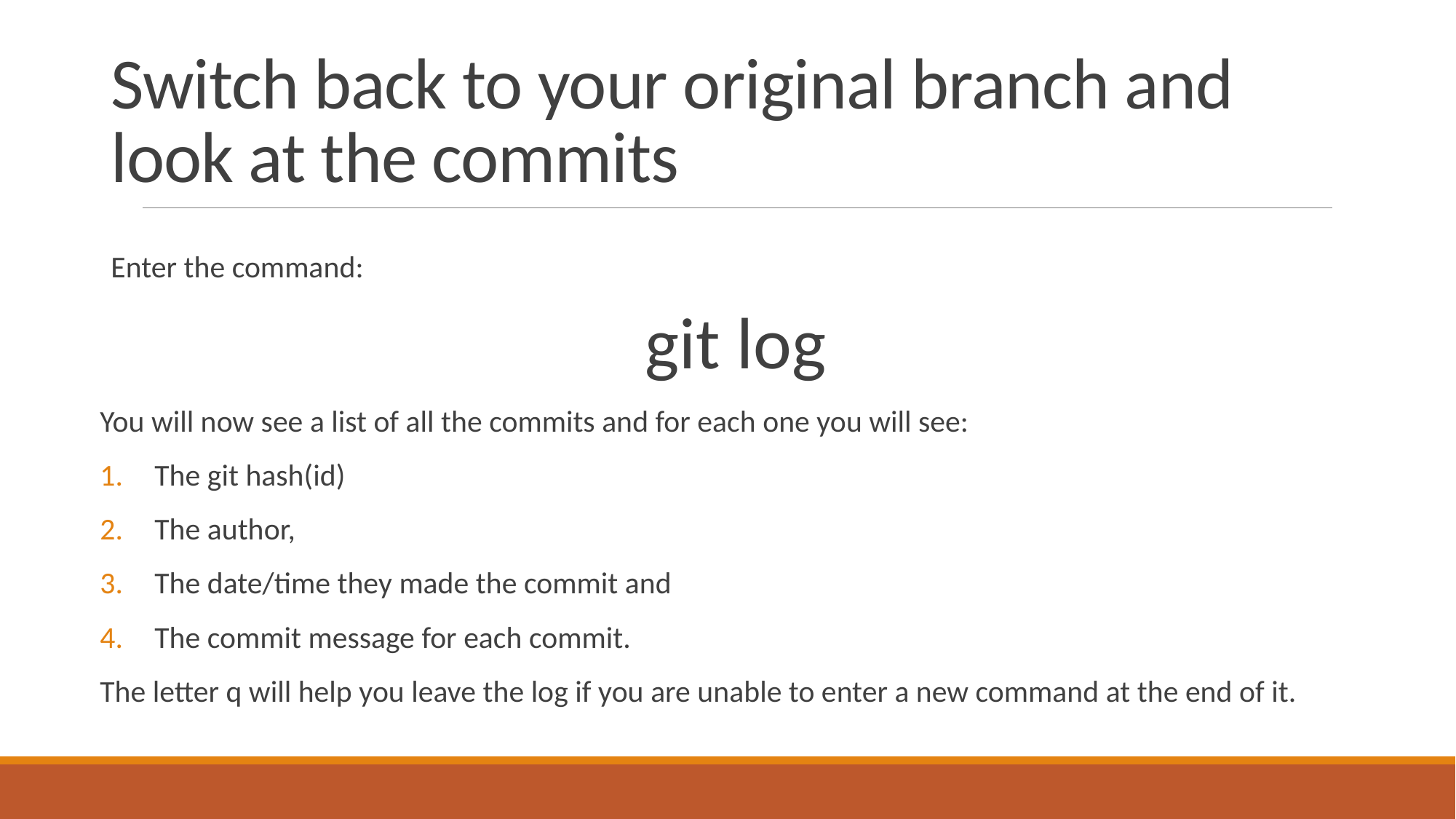

# Switch back to your original branch and look at the commits
Enter the command:
git log
You will now see a list of all the commits and for each one you will see:
The git hash(id)
The author,
The date/time they made the commit and
The commit message for each commit.
The letter q will help you leave the log if you are unable to enter a new command at the end of it.